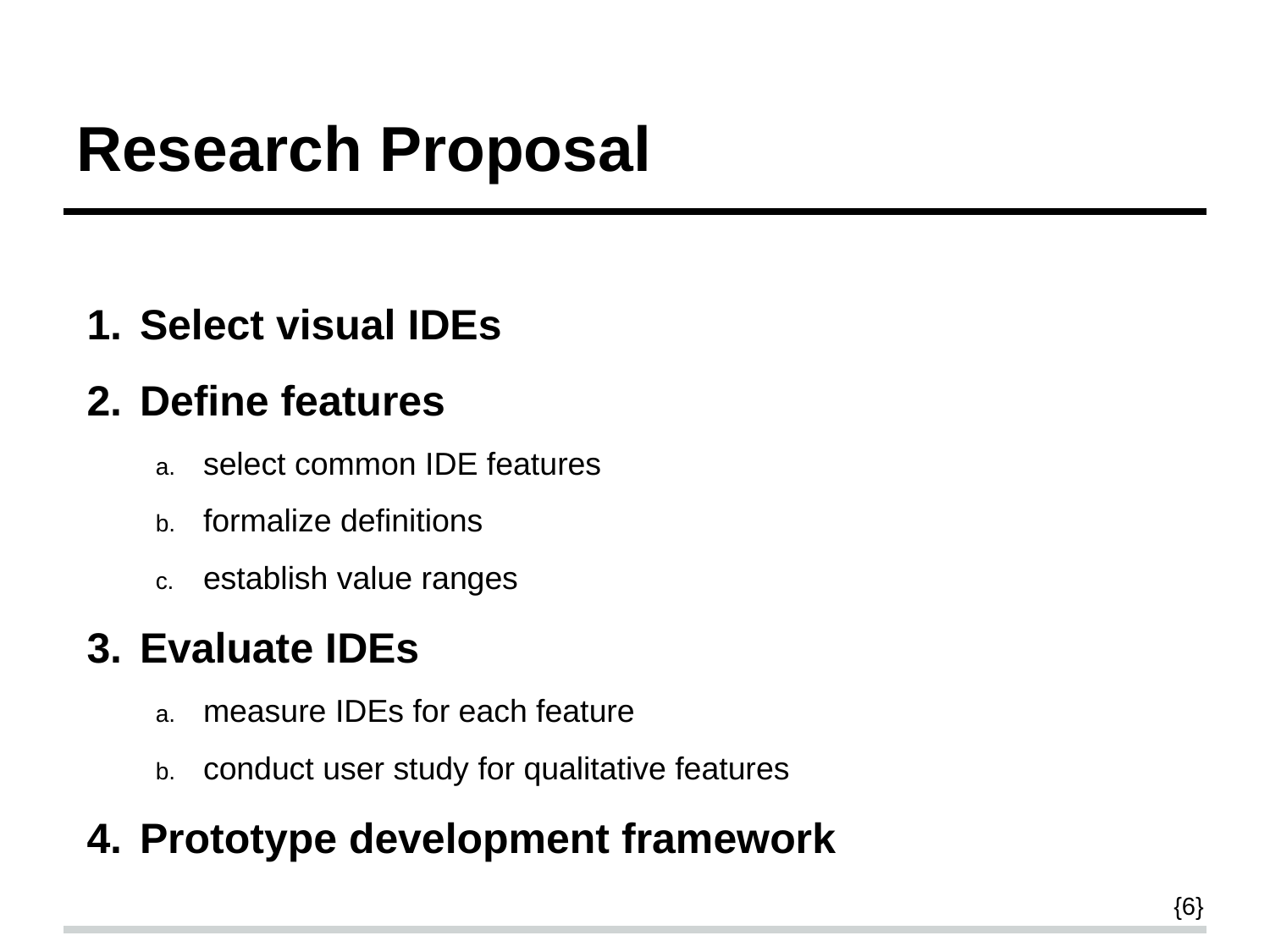

# Research Proposal
Select visual IDEs
Define features
select common IDE features
formalize definitions
establish value ranges
Evaluate IDEs
measure IDEs for each feature
conduct user study for qualitative features
Prototype development framework
{6}